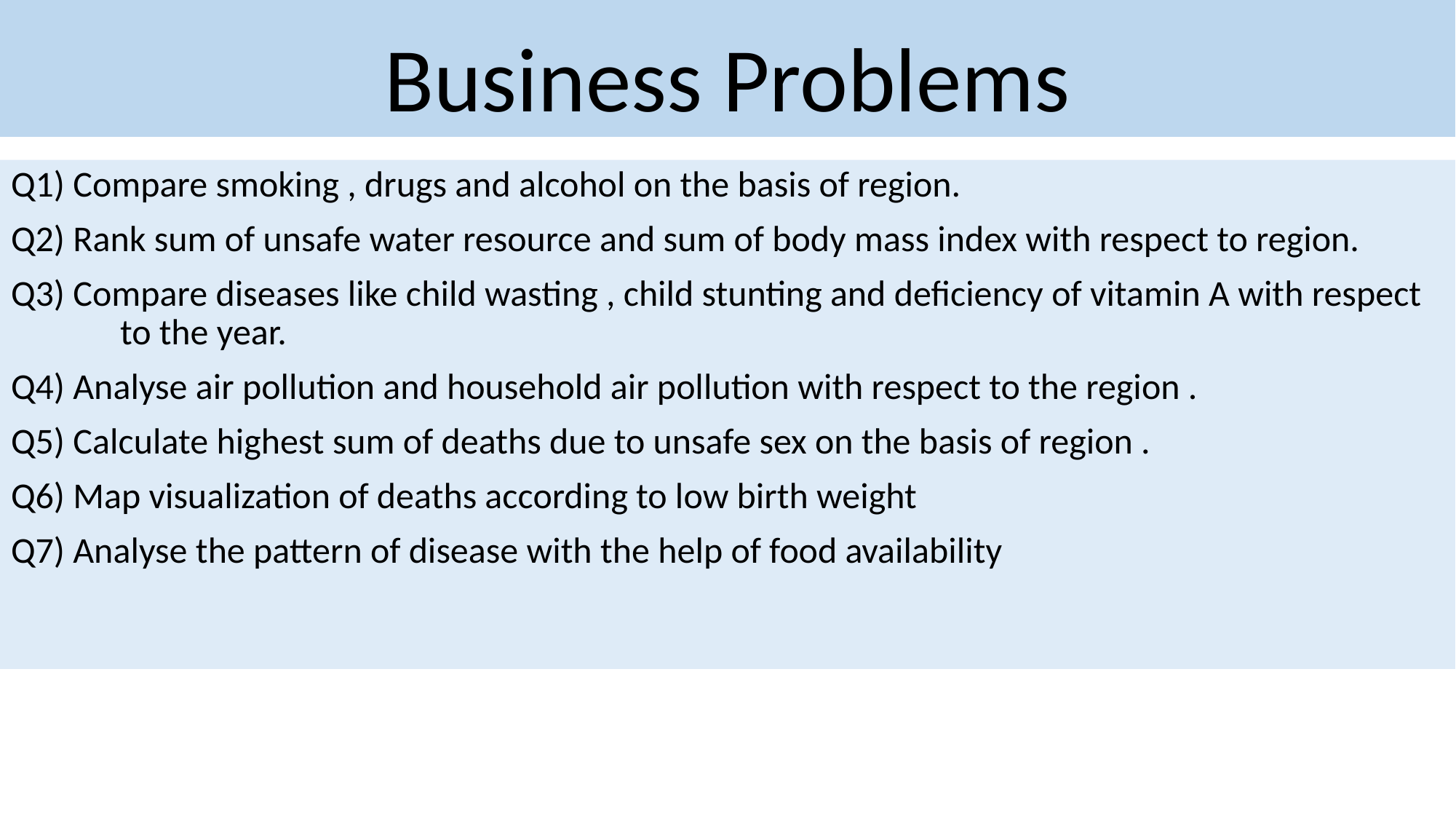

# Business Problems
Q1) Compare smoking , drugs and alcohol on the basis of region.
Q2) Rank sum of unsafe water resource and sum of body mass index with respect to region.
Q3) Compare diseases like child wasting , child stunting and deficiency of vitamin A with respect 	to the year.
Q4) Analyse air pollution and household air pollution with respect to the region .
Q5) Calculate highest sum of deaths due to unsafe sex on the basis of region .
Q6) Map visualization of deaths according to low birth weight
Q7) Analyse the pattern of disease with the help of food availability